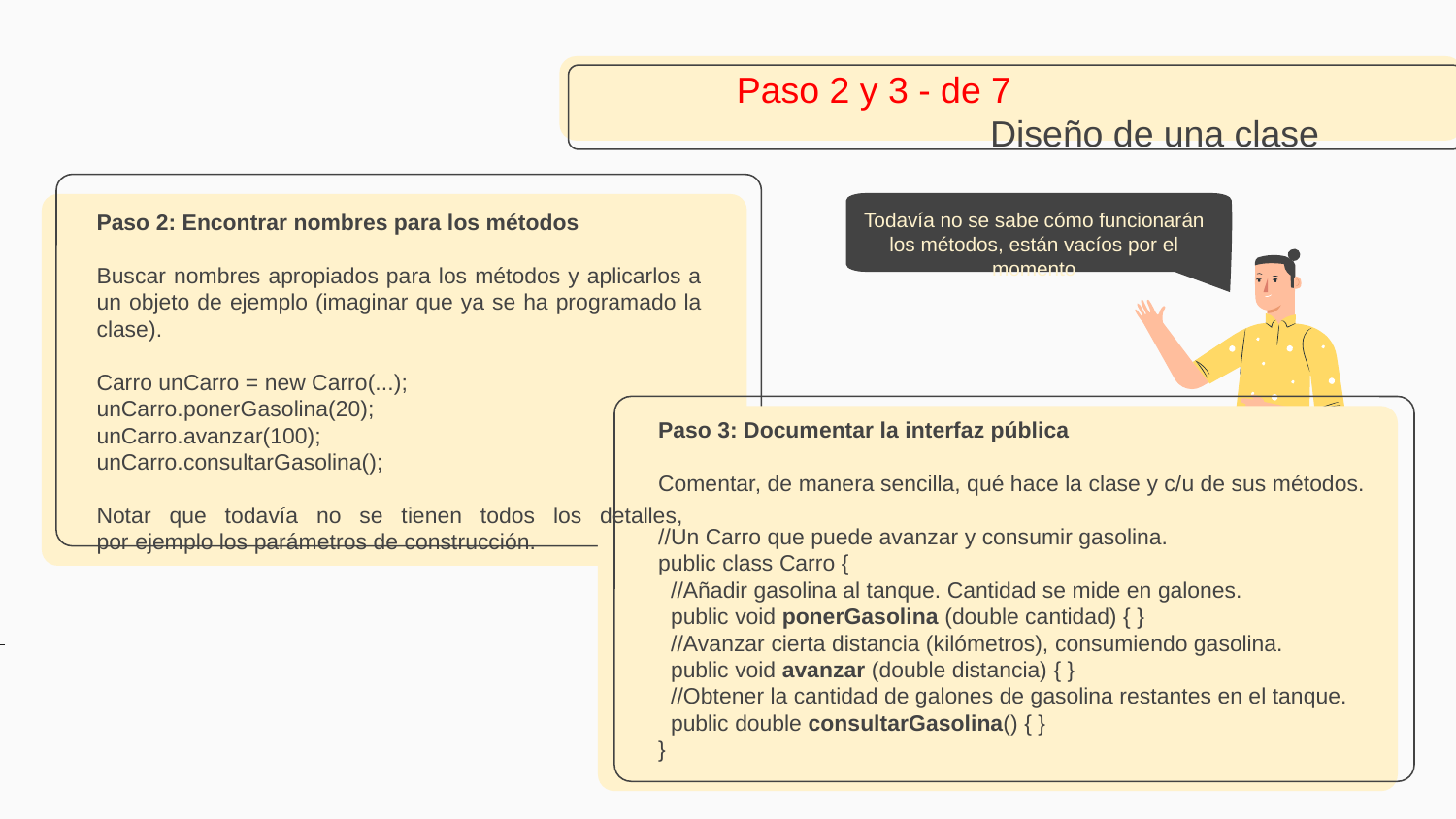

Paso 2 y 3 - de 7				Diseño de una clase

Todavía no se sabe cómo funcionarán los métodos, están vacíos por el momento
Paso 2: Encontrar nombres para los métodos

Buscar nombres apropiados para los métodos y aplicarlos a un objeto de ejemplo (imaginar que ya se ha programado la clase).

Carro unCarro = new Carro(...);
unCarro.ponerGasolina(20);
unCarro.avanzar(100);
unCarro.consultarGasolina();

Notar que todavía no se tienen todos los detalles,
por ejemplo los parámetros de construcción.

Paso 3: Documentar la interfaz pública

Comentar, de manera sencilla, qué hace la clase y c/u de sus métodos.

//Un Carro que puede avanzar y consumir gasolina.
public class Carro {
  //Añadir gasolina al tanque. Cantidad se mide en galones.
  public void ponerGasolina (double cantidad) { }
  //Avanzar cierta distancia (kilómetros), consumiendo gasolina.
  public void avanzar (double distancia) { }
  //Obtener la cantidad de galones de gasolina restantes en el tanque.
  public double consultarGasolina() { }
}